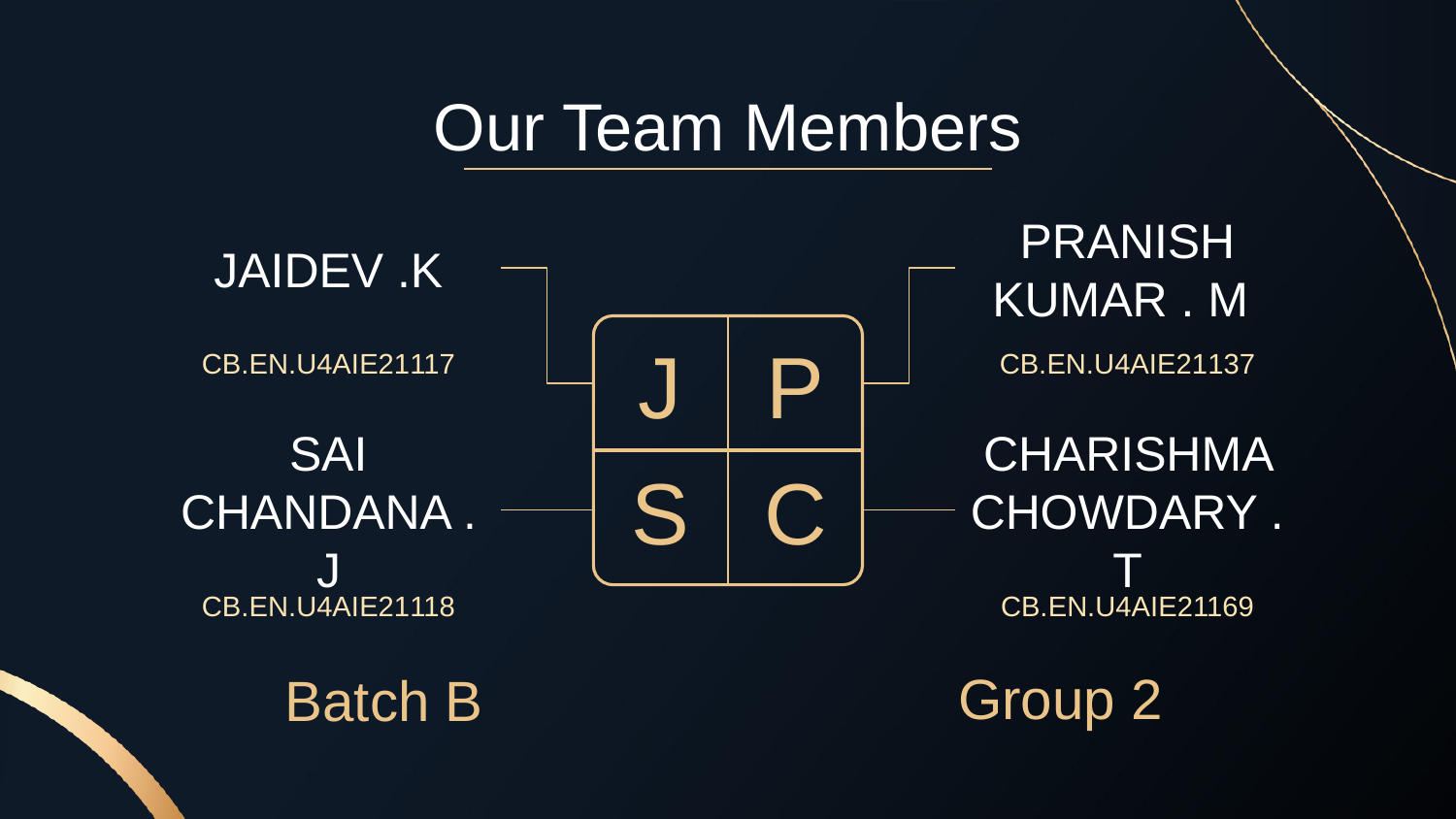

# Our Team Members
JAIDEV .K
PRANISH KUMAR . M

J
P
S
C
CB.EN.U4AIE21117
CB.EN.U4AIE21137
SAI CHANDANA . J
CHARISHMA CHOWDARY . T
CB.EN.U4AIE21118
CB.EN.U4AIE21169
Group 2
Batch B